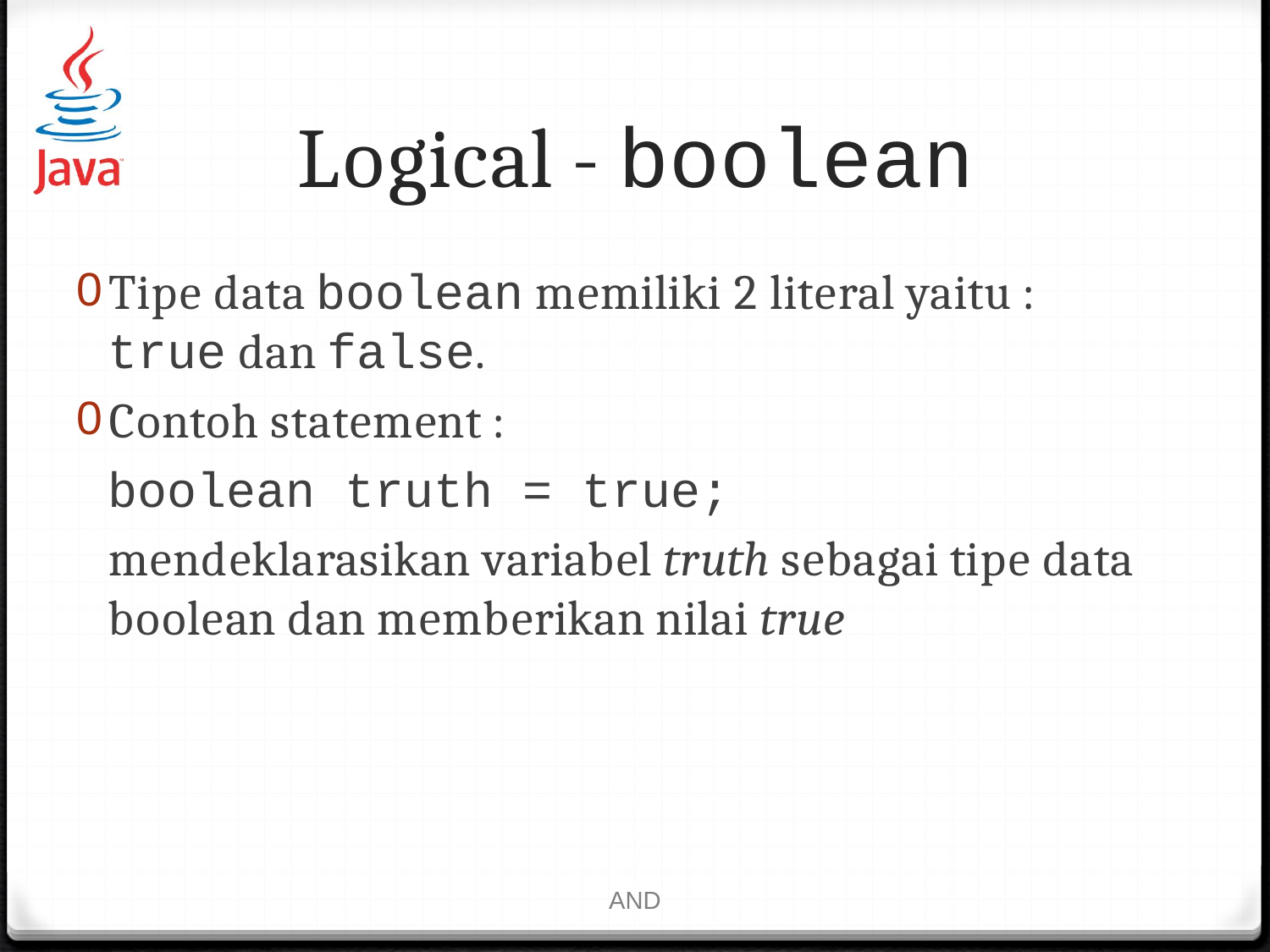

# Logical - boolean
Tipe data boolean memiliki 2 literal yaitu : true dan false.
Contoh statement :
	boolean truth = true;
	mendeklarasikan variabel truth sebagai tipe data boolean dan memberikan nilai true
AND